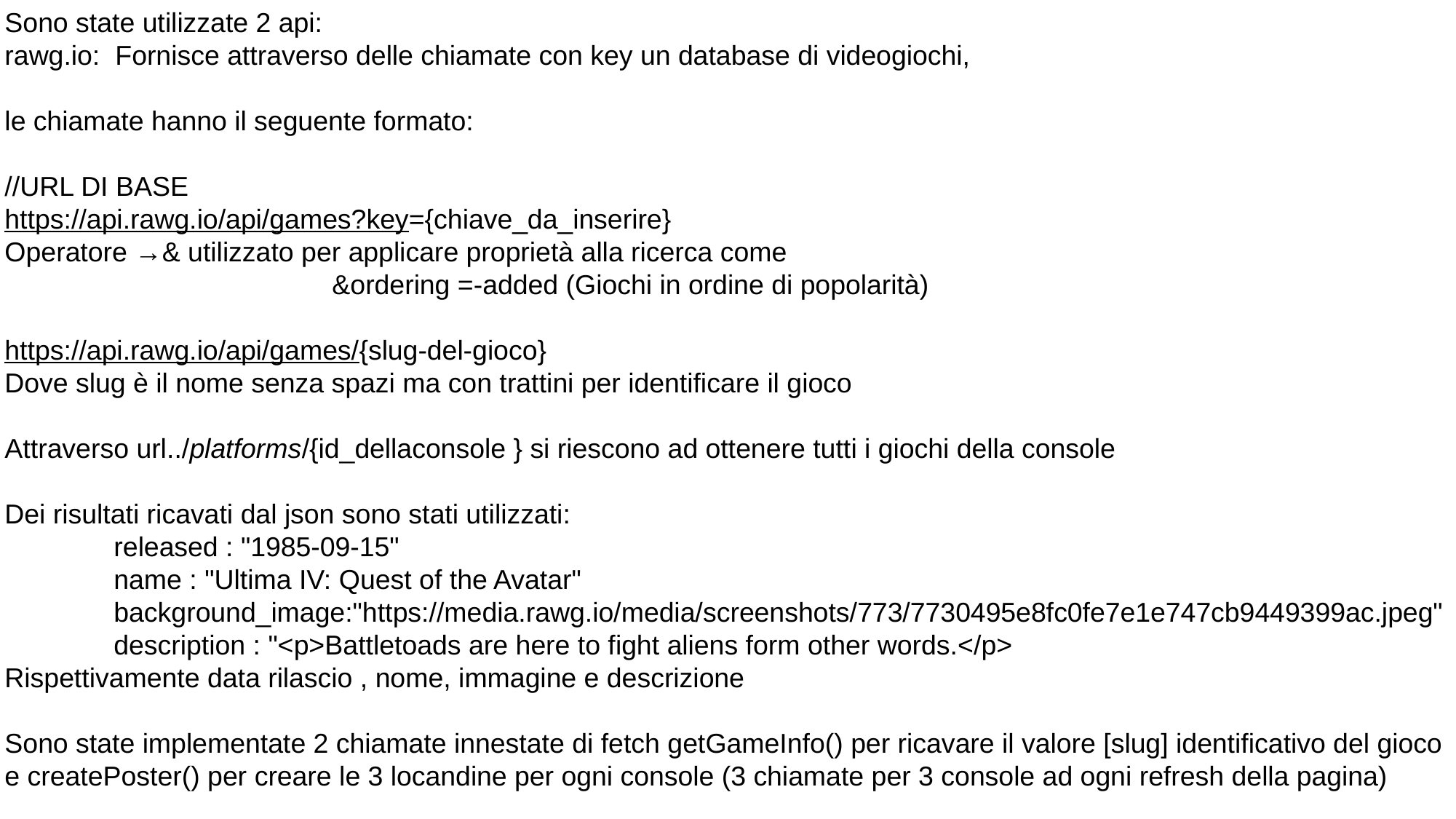

Sono state utilizzate 2 api:
rawg.io:  Fornisce attraverso delle chiamate con key un database di videogiochi,

le chiamate hanno il seguente formato:

//URL DI BASE
https://api.rawg.io/api/games?key={chiave_da_inserire}
Operatore →& utilizzato per applicare proprietà alla ricerca come
			&ordering =-added (Giochi in ordine di popolarità)

https://api.rawg.io/api/games/{slug-del-gioco}
Dove slug è il nome senza spazi ma con trattini per identificare il gioco

Attraverso url../platforms/{id_dellaconsole } si riescono ad ottenere tutti i giochi della console

Dei risultati ricavati dal json sono stati utilizzati:
	released : "1985-09-15"
	name : "Ultima IV: Quest of the Avatar"
	background_image:"https://media.rawg.io/media/screenshots/773/7730495e8fc0fe7e1e747cb9449399ac.jpeg"
	description : "<p>Battletoads are here to fight aliens form other words.</p>
Rispettivamente data rilascio , nome, immagine e descrizione

Sono state implementate 2 chiamate innestate di fetch getGameInfo() per ricavare il valore [slug] identificativo del gioco
e createPoster() per creare le 3 locandine per ogni console (3 chiamate per 3 console ad ogni refresh della pagina)